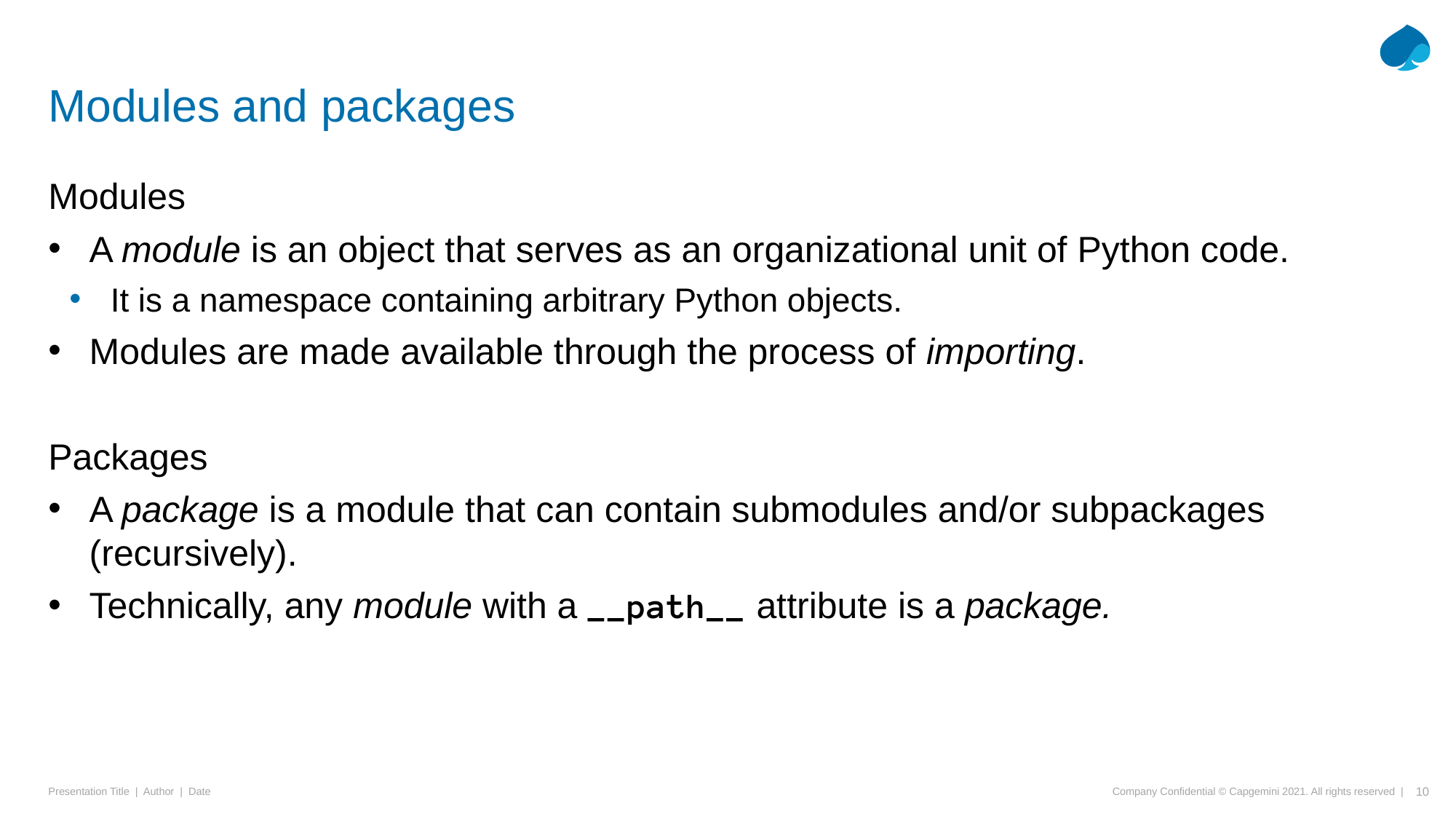

# Modules and packages
Modules
A module is an object that serves as an organizational unit of Python code.
It is a namespace containing arbitrary Python objects.
Modules are made available through the process of importing.

Packages
A package is a module that can contain submodules and/or subpackages (recursively).
Technically, any module with a __path__ attribute is a package.